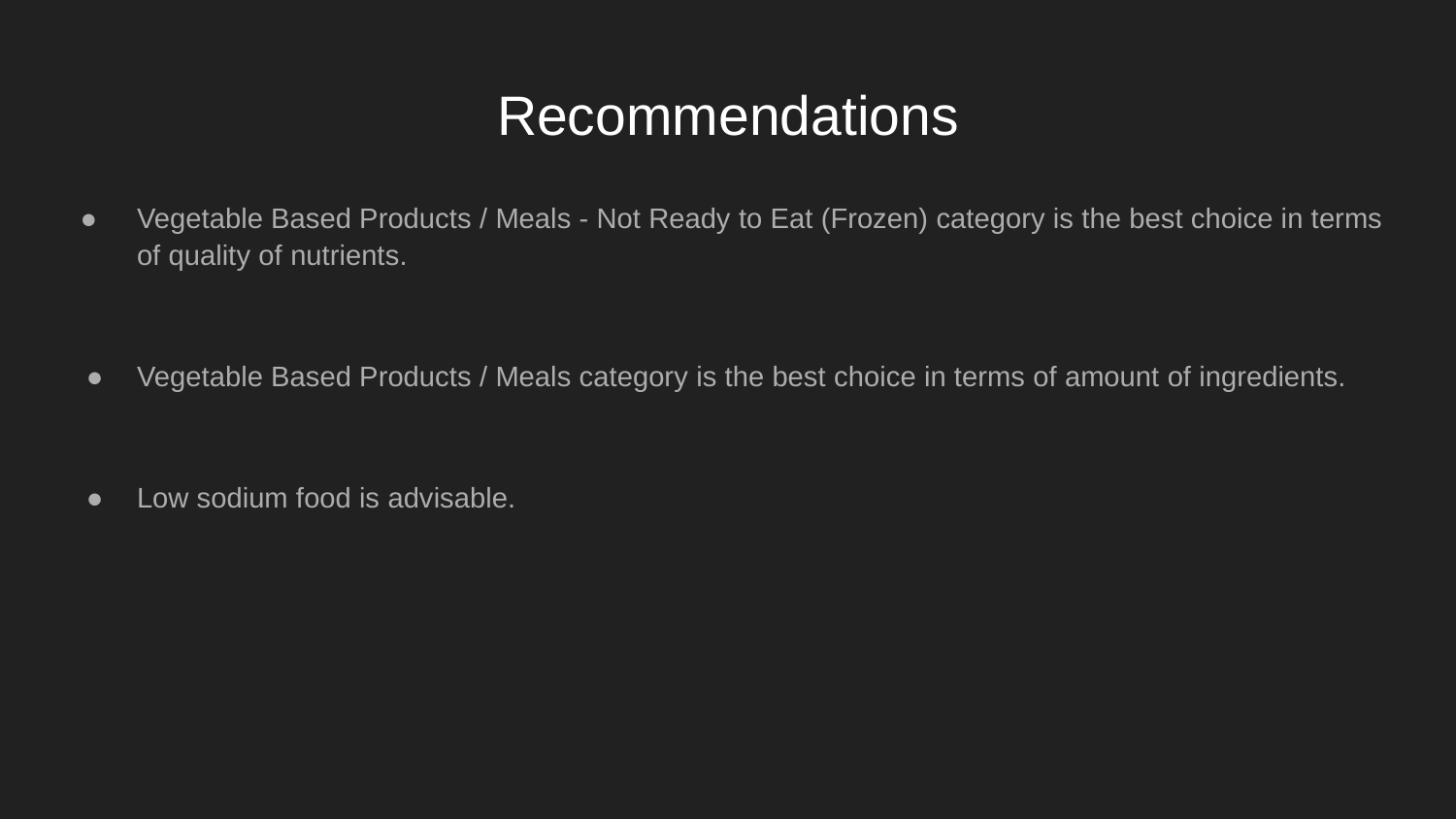

# Recommendations
Vegetable Based Products / Meals - Not Ready to Eat (Frozen) category is the best choice in terms of quality of nutrients.

Vegetable Based Products / Meals category is the best choice in terms of amount of ingredients.

Low sodium food is advisable.